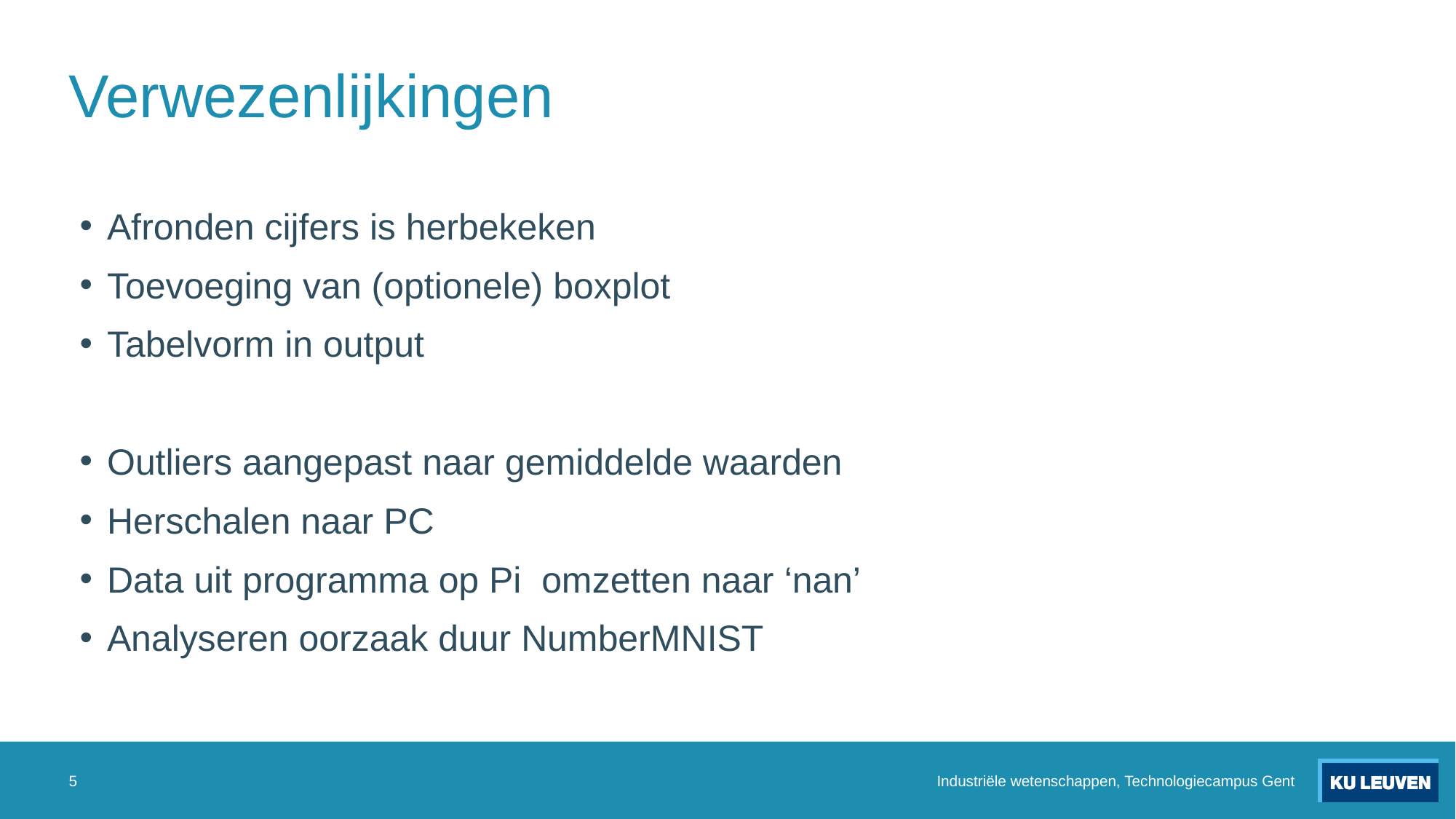

# Verwezenlijkingen
Afronden cijfers is herbekeken
Toevoeging van (optionele) boxplot
Tabelvorm in output

Outliers aangepast naar gemiddelde waarden
Herschalen naar PC
Data uit programma op Pi  omzetten naar ‘nan’
Analyseren oorzaak duur NumberMNIST

5
Industriële wetenschappen, Technologiecampus Gent